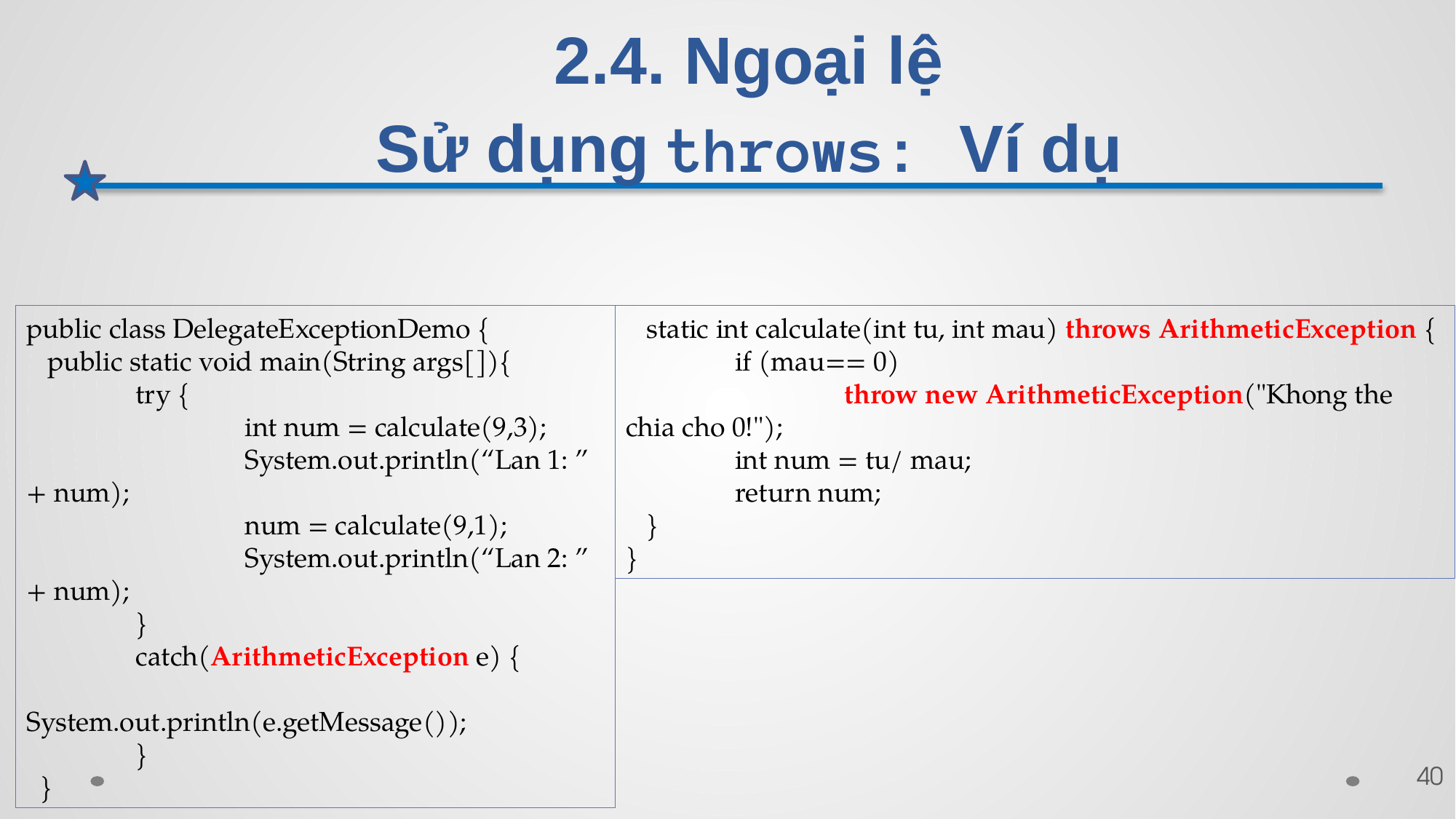

# 2.4. Ngoại lệ Sử dụng throws: Ví dụ
public class DelegateExceptionDemo {
   public static void main(String args[]){
	try {
		int num = calculate(9,3);
		System.out.println(“Lan 1: ” + num);
		num = calculate(9,1);
		System.out.println(“Lan 2: ” + num);
	}
	catch(ArithmeticException e) {
		System.out.println(e.getMessage());
	}
  }
   static int calculate(int tu, int mau) throws ArithmeticException {
   	if (mau== 0)
		throw new ArithmeticException("Khong the chia cho 0!");
   	int num = tu/ mau;
   	return num;
   }
}
40